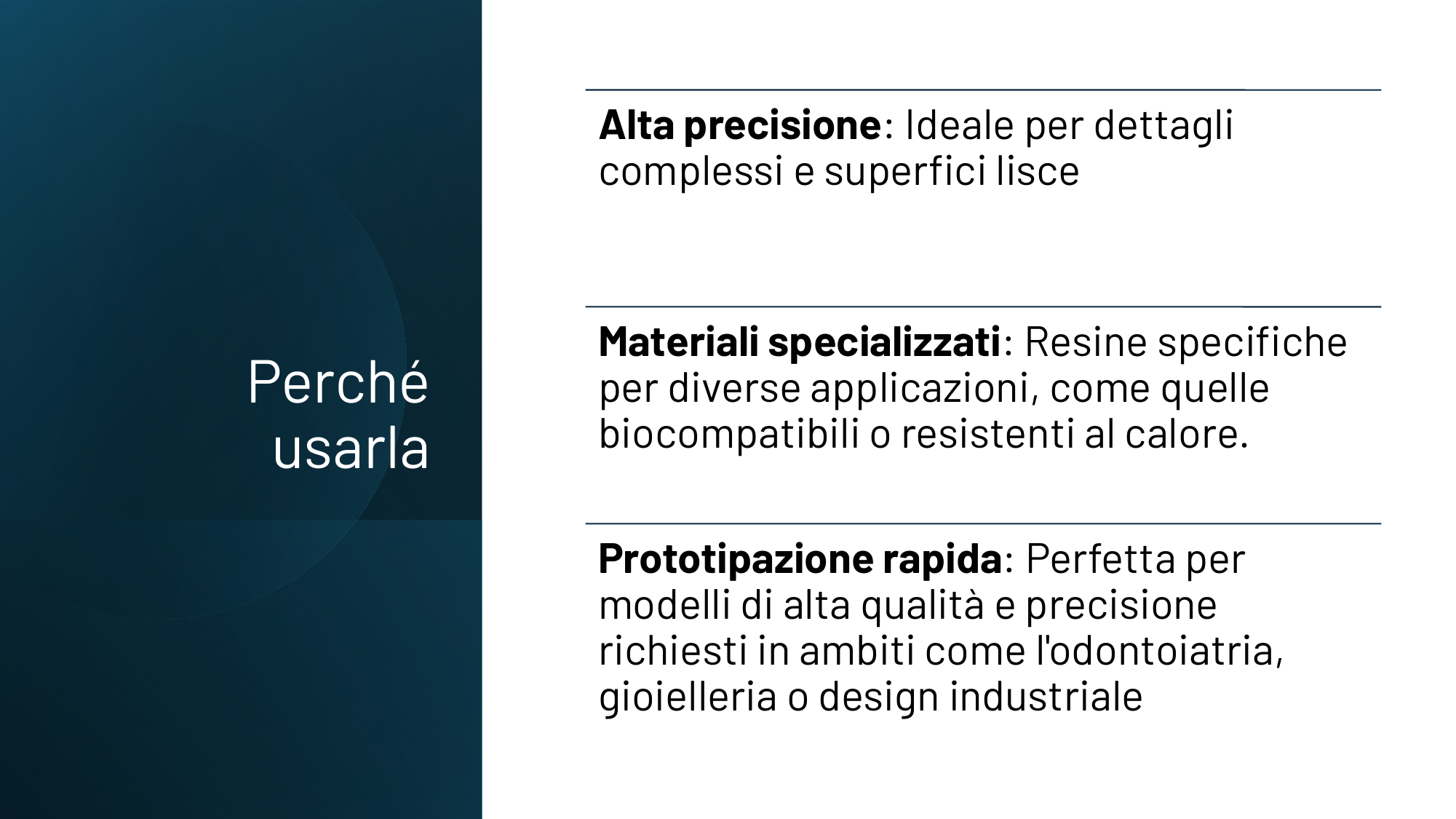

Alta precisione: Ideale per dettagli complessi e superfici lisce
Materiali specializzati: Resine specifiche per diverse applicazioni, come quelle biocompatibili o resistenti al calore.
Prototipazione rapida: Perfetta per modelli di alta qualità e precisione richiesti in ambiti come l'odontoiatria, gioielleria o design industriale

# Perché usarla